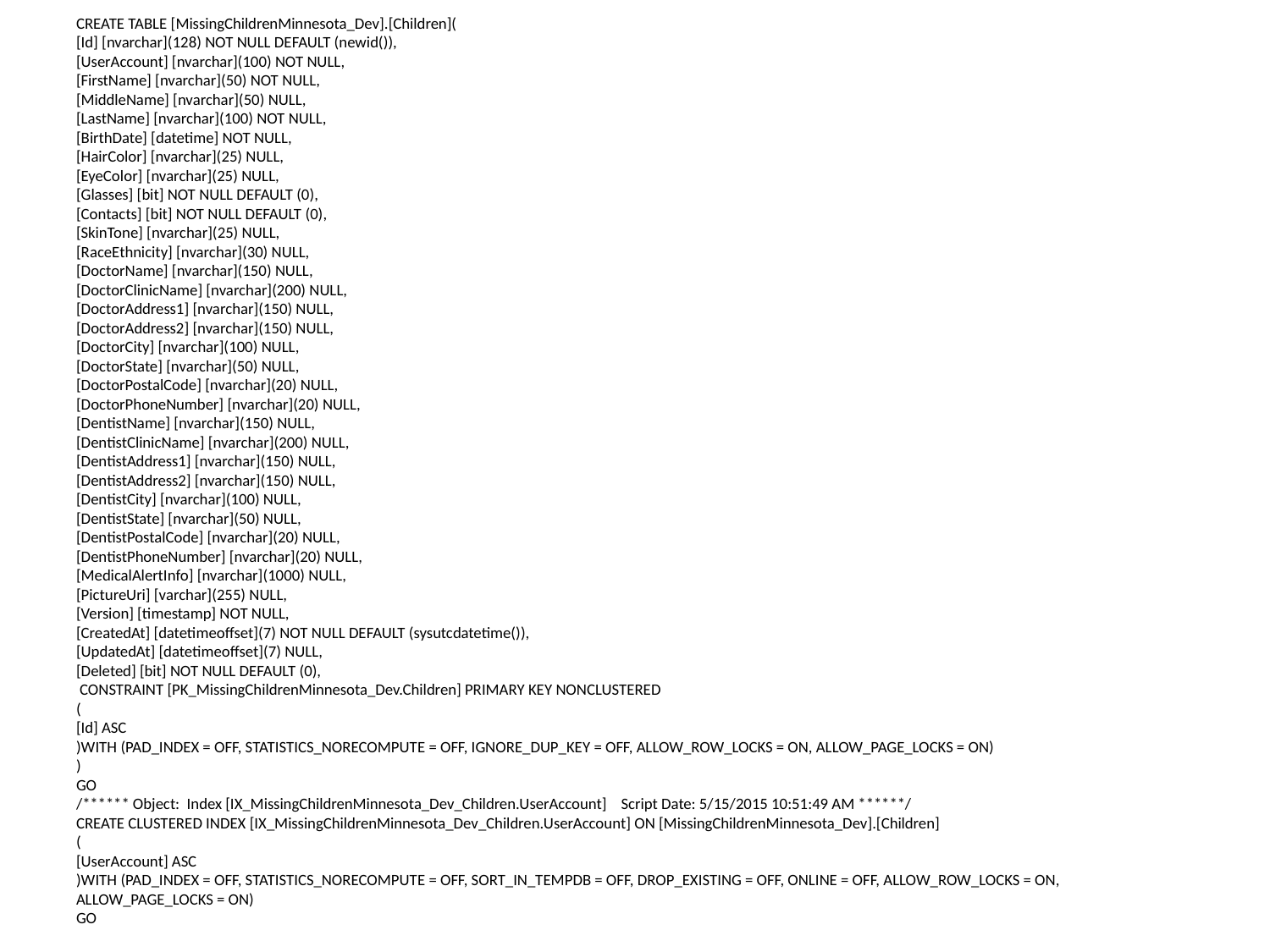

# CREATE TABLE [MissingChildrenMinnesota_Dev].[Children]( [Id] [nvarchar](128) NOT NULL DEFAULT (newid()), [UserAccount] [nvarchar](100) NOT NULL, [FirstName] [nvarchar](50) NOT NULL, [MiddleName] [nvarchar](50) NULL, [LastName] [nvarchar](100) NOT NULL, [BirthDate] [datetime] NOT NULL, [HairColor] [nvarchar](25) NULL, [EyeColor] [nvarchar](25) NULL, [Glasses] [bit] NOT NULL DEFAULT (0), [Contacts] [bit] NOT NULL DEFAULT (0), [SkinTone] [nvarchar](25) NULL, [RaceEthnicity] [nvarchar](30) NULL, [DoctorName] [nvarchar](150) NULL, [DoctorClinicName] [nvarchar](200) NULL, [DoctorAddress1] [nvarchar](150) NULL, [DoctorAddress2] [nvarchar](150) NULL, [DoctorCity] [nvarchar](100) NULL, [DoctorState] [nvarchar](50) NULL, [DoctorPostalCode] [nvarchar](20) NULL, [DoctorPhoneNumber] [nvarchar](20) NULL, [DentistName] [nvarchar](150) NULL, [DentistClinicName] [nvarchar](200) NULL, [DentistAddress1] [nvarchar](150) NULL, [DentistAddress2] [nvarchar](150) NULL, [DentistCity] [nvarchar](100) NULL, [DentistState] [nvarchar](50) NULL, [DentistPostalCode] [nvarchar](20) NULL, [DentistPhoneNumber] [nvarchar](20) NULL, [MedicalAlertInfo] [nvarchar](1000) NULL, [PictureUri] [varchar](255) NULL, [Version] [timestamp] NOT NULL, [CreatedAt] [datetimeoffset](7) NOT NULL DEFAULT (sysutcdatetime()), [UpdatedAt] [datetimeoffset](7) NULL, [Deleted] [bit] NOT NULL DEFAULT (0), CONSTRAINT [PK_MissingChildrenMinnesota_Dev.Children] PRIMARY KEY NONCLUSTERED ( [Id] ASC )WITH (PAD_INDEX = OFF, STATISTICS_NORECOMPUTE = OFF, IGNORE_DUP_KEY = OFF, ALLOW_ROW_LOCKS = ON, ALLOW_PAGE_LOCKS = ON) ) GO /****** Object:  Index [IX_MissingChildrenMinnesota_Dev_Children.UserAccount]    Script Date: 5/15/2015 10:51:49 AM ******/ CREATE CLUSTERED INDEX [IX_MissingChildrenMinnesota_Dev_Children.UserAccount] ON [MissingChildrenMinnesota_Dev].[Children] ( [UserAccount] ASC )WITH (PAD_INDEX = OFF, STATISTICS_NORECOMPUTE = OFF, SORT_IN_TEMPDB = OFF, DROP_EXISTING = OFF, ONLINE = OFF, ALLOW_ROW_LOCKS = ON, ALLOW_PAGE_LOCKS = ON) GO